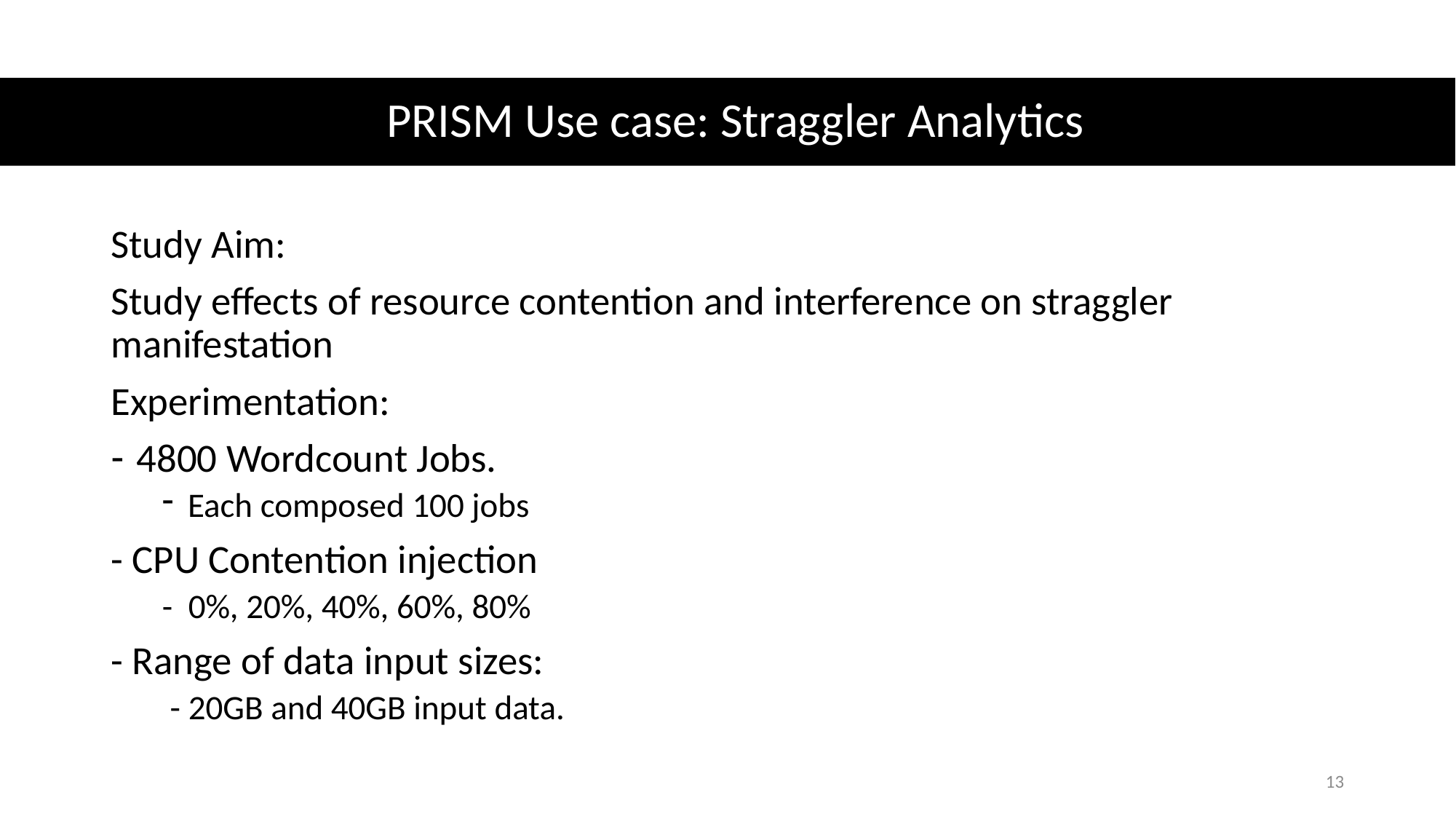

# PRISM Use case: Straggler Analytics

Study Aim:
Study effects of resource contention and interference on straggler manifestation
Experimentation:
4800 Wordcount Jobs.
Each composed 100 jobs
- CPU Contention injection
-  0%, 20%, 40%, 60%, 80%
- Range of data input sizes:
 - 20GB and 40GB input data.

13